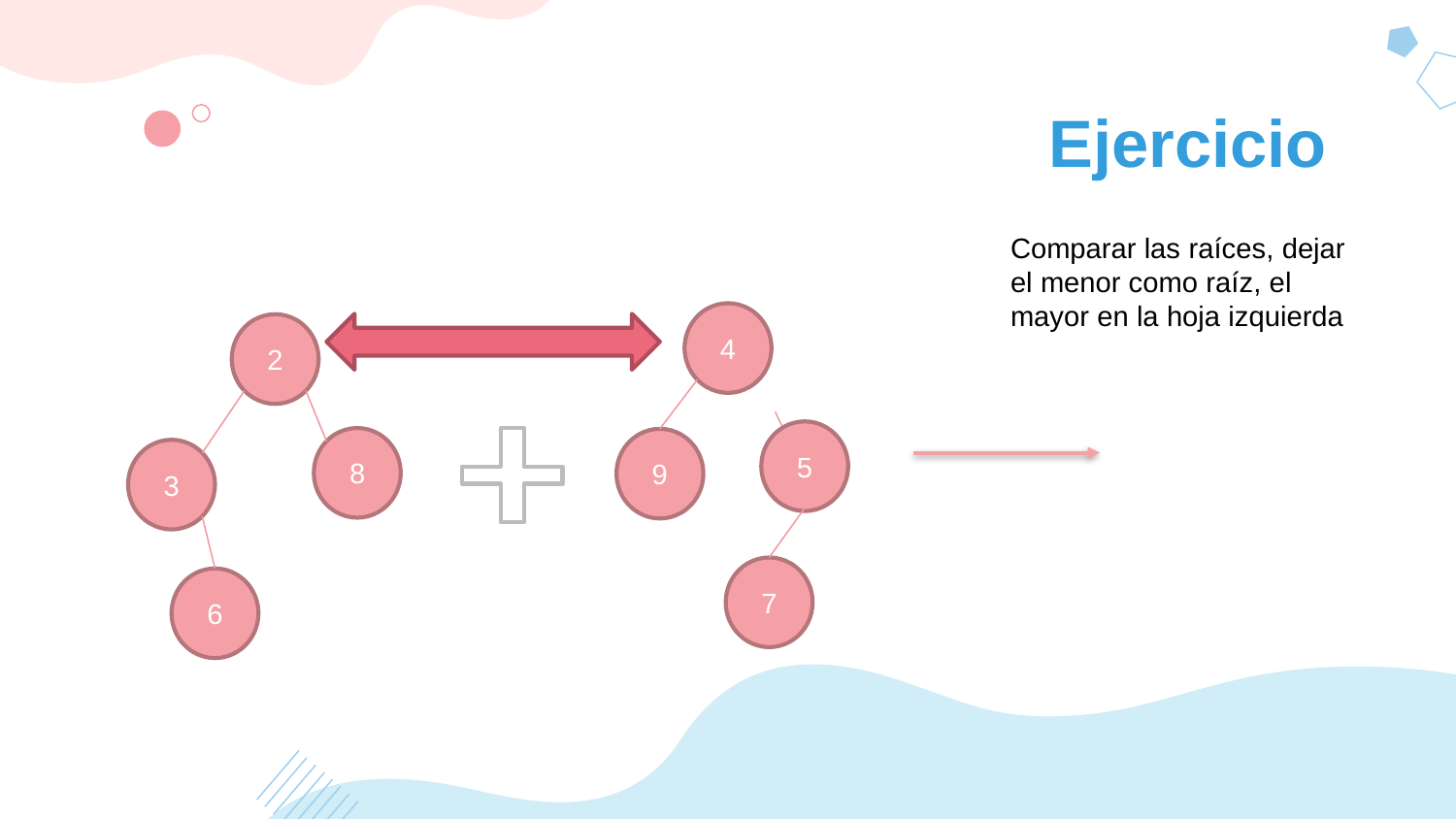

# Ejercicio
Comparar las raíces, dejar el menor como raíz, el mayor en la hoja izquierda
4

2
8
3
6

5

9
7